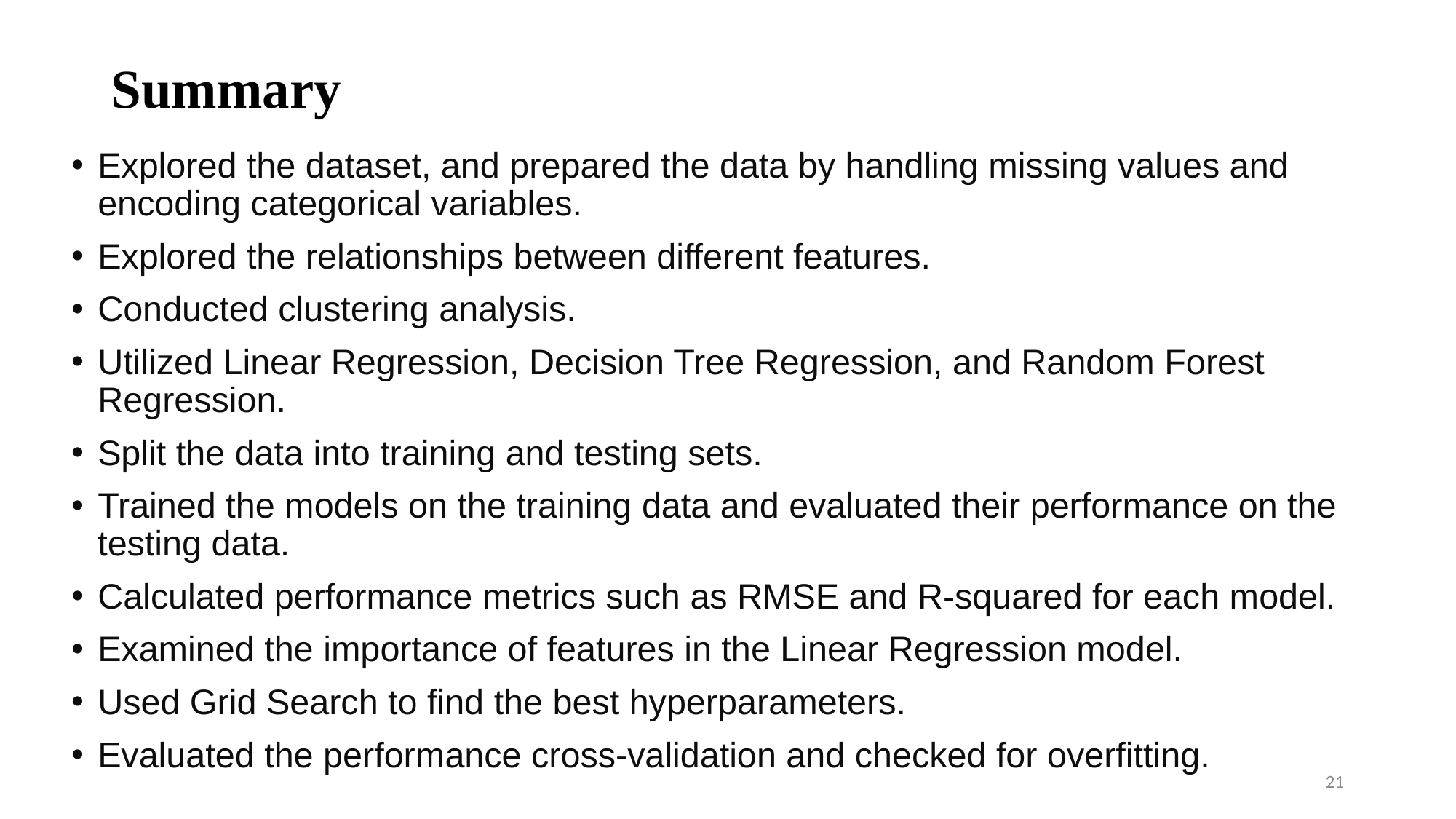

# Summary
Explored the dataset, and prepared the data by handling missing values and encoding categorical variables.
Explored the relationships between different features.
Conducted clustering analysis.
Utilized Linear Regression, Decision Tree Regression, and Random Forest Regression.
Split the data into training and testing sets.
Trained the models on the training data and evaluated their performance on the testing data.
Calculated performance metrics such as RMSE and R-squared for each model.
Examined the importance of features in the Linear Regression model.
Used Grid Search to find the best hyperparameters.
Evaluated the performance cross-validation and checked for overfitting.

21